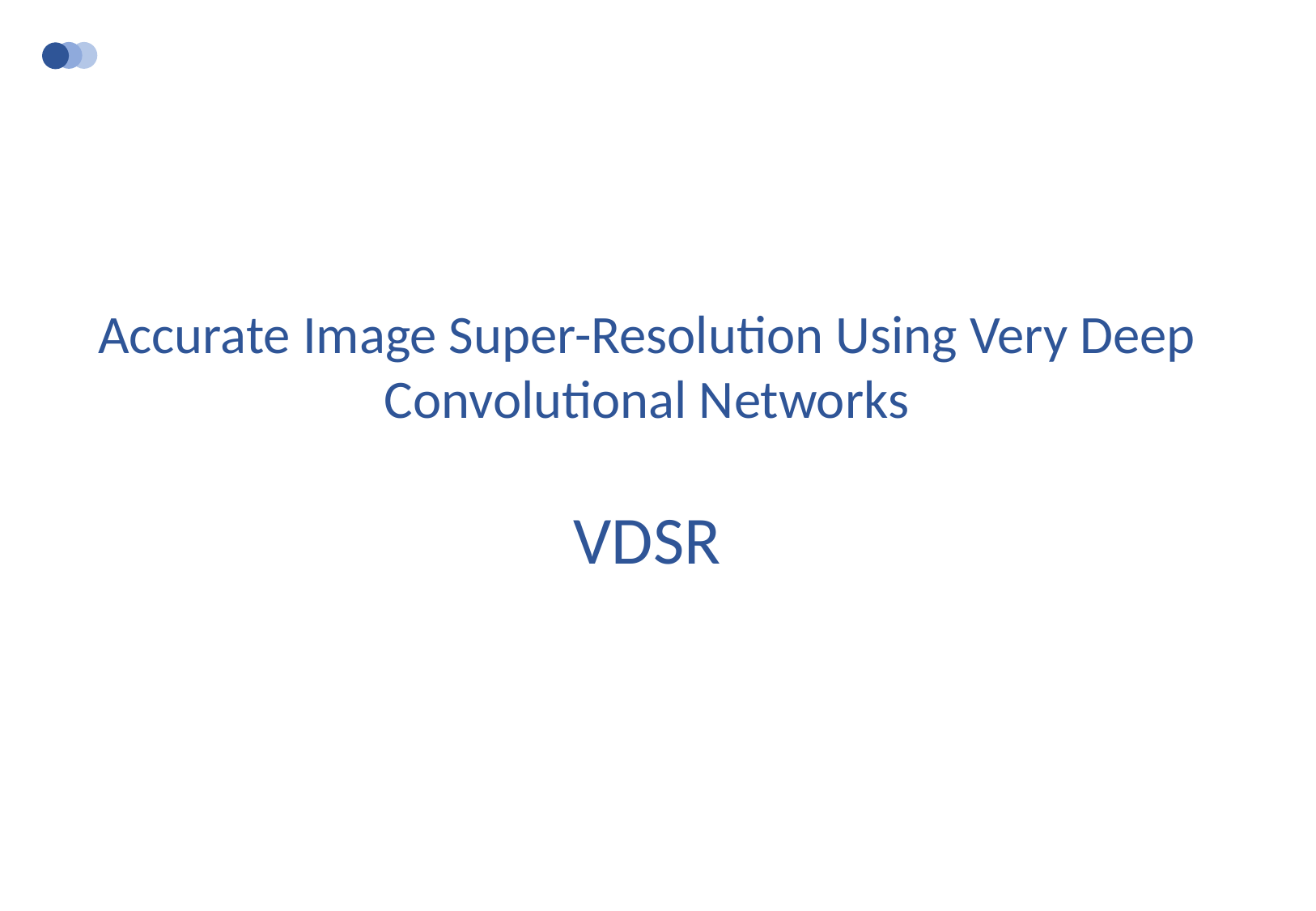

Accurate Image Super-Resolution Using Very Deep Convolutional Networks
VDSR